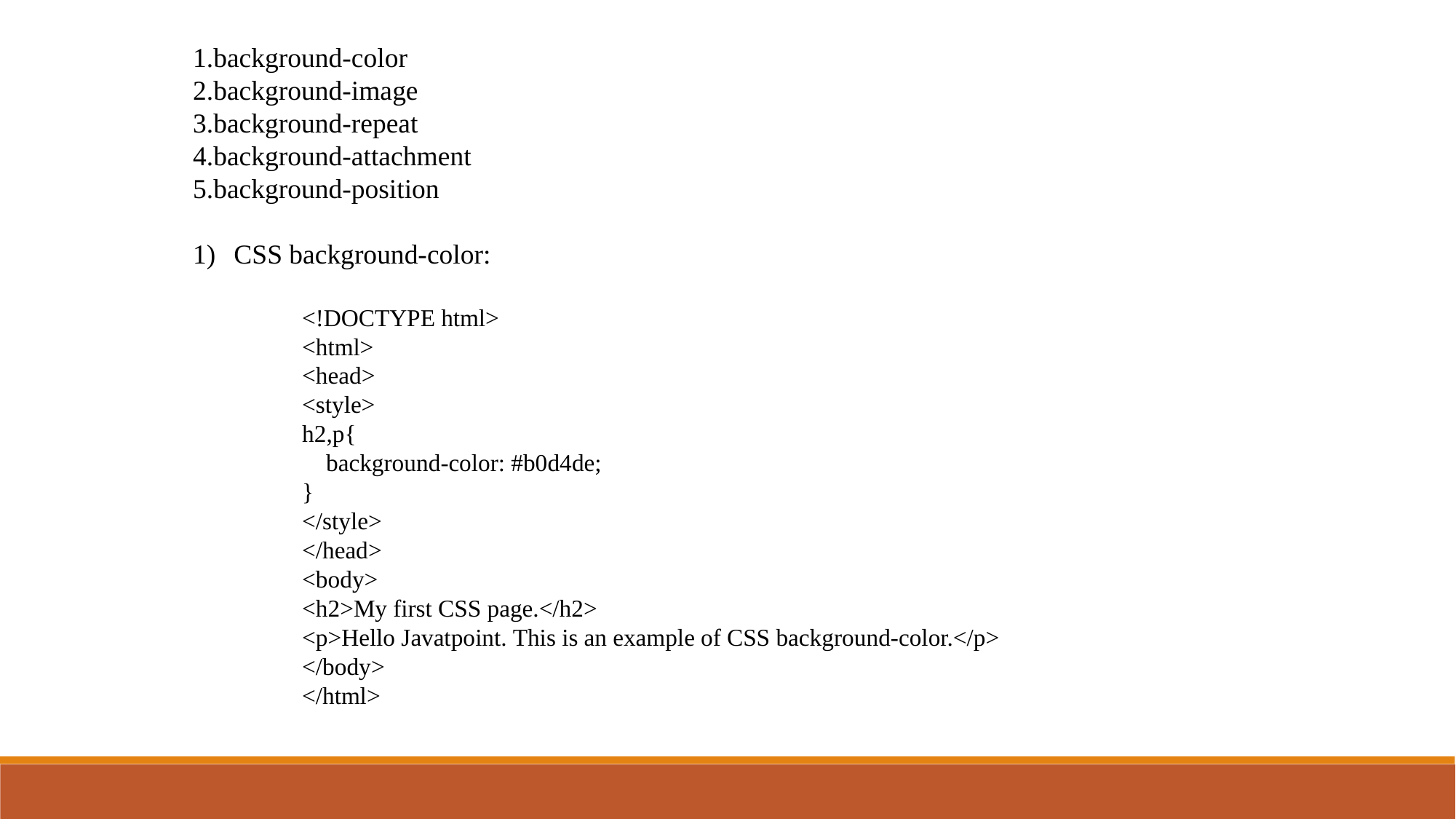

background-color
background-image
background-repeat
background-attachment
background-position

CSS background-color:

<!DOCTYPE html>
<html>
<head>
<style>
h2,p{
    background-color: #b0d4de;
}
</style>
</head>
<body>
<h2>My first CSS page.</h2>
<p>Hello Javatpoint. This is an example of CSS background-color.</p>
</body>
</html>